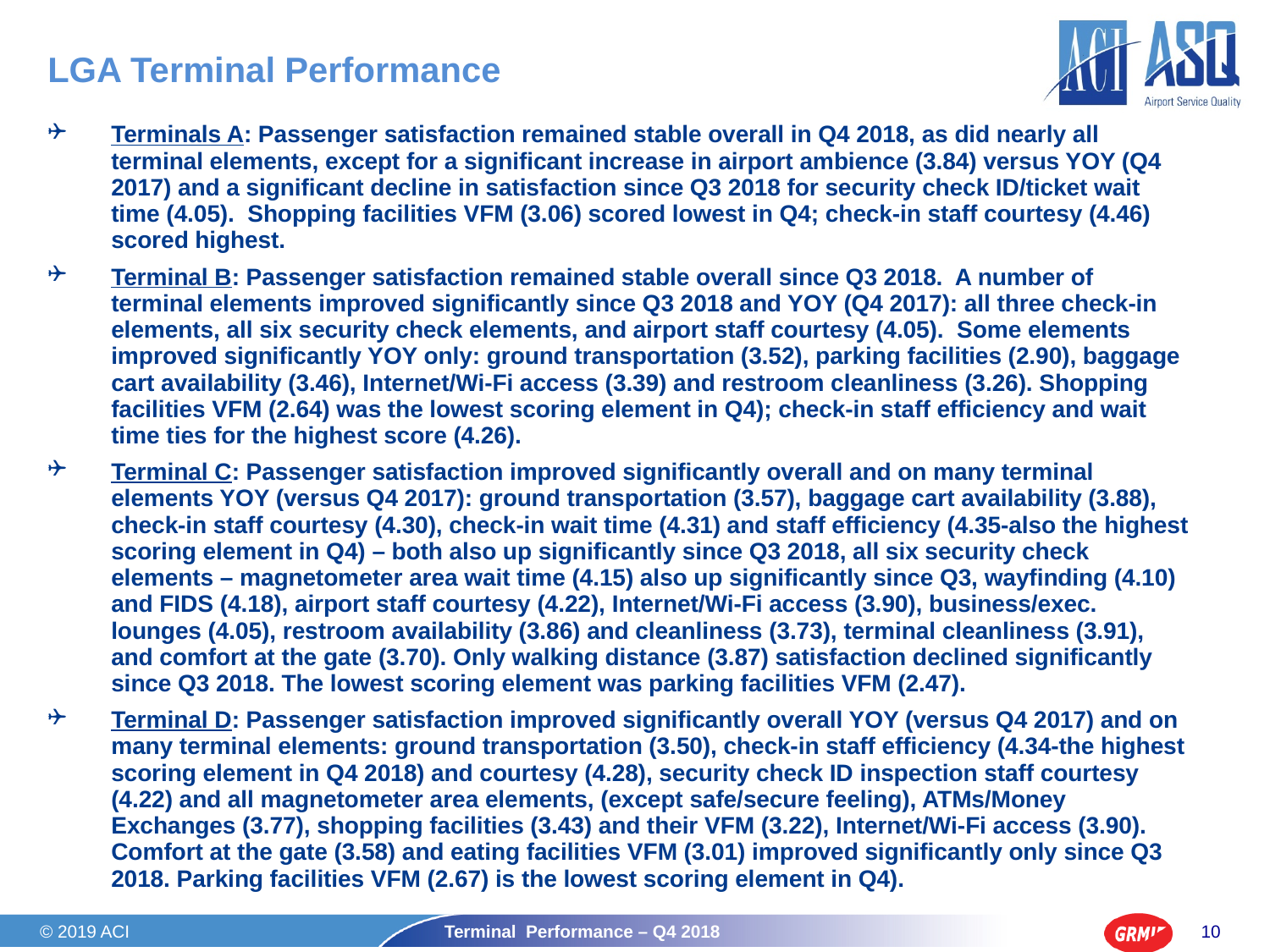

# LGA Terminal Performance
Terminals A: Passenger satisfaction remained stable overall in Q4 2018, as did nearly all terminal elements, except for a significant increase in airport ambience (3.84) versus YOY (Q4 2017) and a significant decline in satisfaction since Q3 2018 for security check ID/ticket wait time (4.05).  Shopping facilities VFM (3.06) scored lowest in Q4; check-in staff courtesy (4.46) scored highest.
Terminal B: Passenger satisfaction remained stable overall since Q3 2018.  A number of terminal elements improved significantly since Q3 2018 and YOY (Q4 2017): all three check-in elements, all six security check elements, and airport staff courtesy (4.05).  Some elements improved significantly YOY only: ground transportation (3.52), parking facilities (2.90), baggage cart availability (3.46), Internet/Wi-Fi access (3.39) and restroom cleanliness (3.26). Shopping facilities VFM (2.64) was the lowest scoring element in Q4); check-in staff efficiency and wait time ties for the highest score (4.26).
Terminal C: Passenger satisfaction improved significantly overall and on many terminal elements YOY (versus Q4 2017): ground transportation (3.57), baggage cart availability (3.88), check-in staff courtesy (4.30), check-in wait time (4.31) and staff efficiency (4.35-also the highest scoring element in Q4) – both also up significantly since Q3 2018, all six security check elements – magnetometer area wait time (4.15) also up significantly since Q3, wayfinding (4.10) and FIDS (4.18), airport staff courtesy (4.22), Internet/Wi-Fi access (3.90), business/exec. lounges (4.05), restroom availability (3.86) and cleanliness (3.73), terminal cleanliness (3.91), and comfort at the gate (3.70). Only walking distance (3.87) satisfaction declined significantly since Q3 2018. The lowest scoring element was parking facilities VFM (2.47).
Terminal D: Passenger satisfaction improved significantly overall YOY (versus Q4 2017) and on many terminal elements: ground transportation (3.50), check-in staff efficiency (4.34-the highest scoring element in Q4 2018) and courtesy (4.28), security check ID inspection staff courtesy (4.22) and all magnetometer area elements, (except safe/secure feeling), ATMs/Money Exchanges (3.77), shopping facilities (3.43) and their VFM (3.22), Internet/Wi-Fi access (3.90). Comfort at the gate (3.58) and eating facilities VFM (3.01) improved significantly only since Q3 2018. Parking facilities VFM (2.67) is the lowest scoring element in Q4).
© 2019 ACI
Terminal  Performance – Q4 2018
10